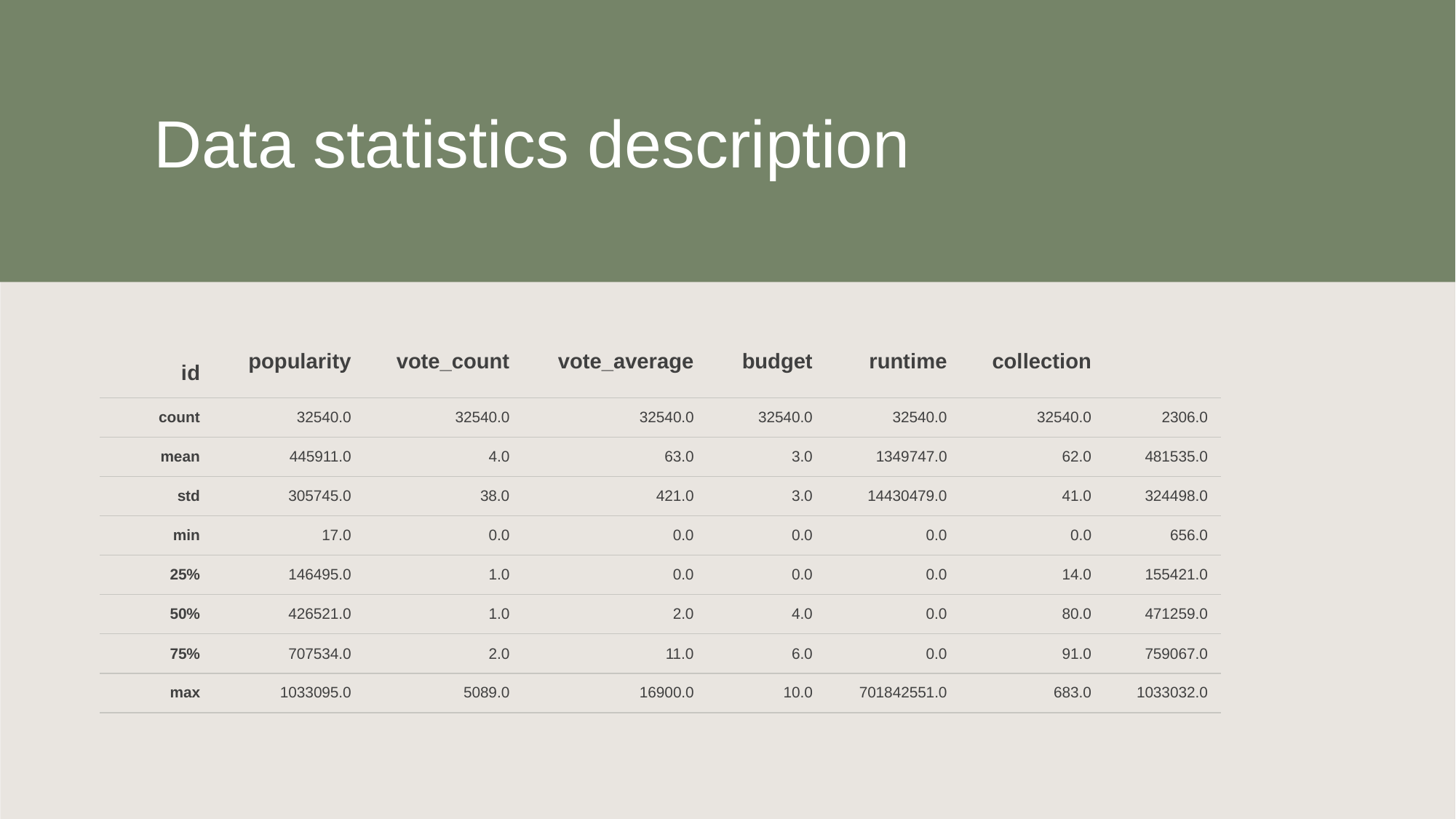

# Data statistics description
| id | popularity | vote\_count | vote\_average | budget | runtime | collection |  |
| --- | --- | --- | --- | --- | --- | --- | --- |
| count | 32540.0 | 32540.0 | 32540.0 | 32540.0 | 32540.0 | 32540.0 | 2306.0 |
| mean | 445911.0 | 4.0 | 63.0 | 3.0 | 1349747.0 | 62.0 | 481535.0 |
| std | 305745.0 | 38.0 | 421.0 | 3.0 | 14430479.0 | 41.0 | 324498.0 |
| min | 17.0 | 0.0 | 0.0 | 0.0 | 0.0 | 0.0 | 656.0 |
| 25% | 146495.0 | 1.0 | 0.0 | 0.0 | 0.0 | 14.0 | 155421.0 |
| 50% | 426521.0 | 1.0 | 2.0 | 4.0 | 0.0 | 80.0 | 471259.0 |
| 75% | 707534.0 | 2.0 | 11.0 | 6.0 | 0.0 | 91.0 | 759067.0 |
| max | 1033095.0 | 5089.0 | 16900.0 | 10.0 | 701842551.0 | 683.0 | 1033032.0 |